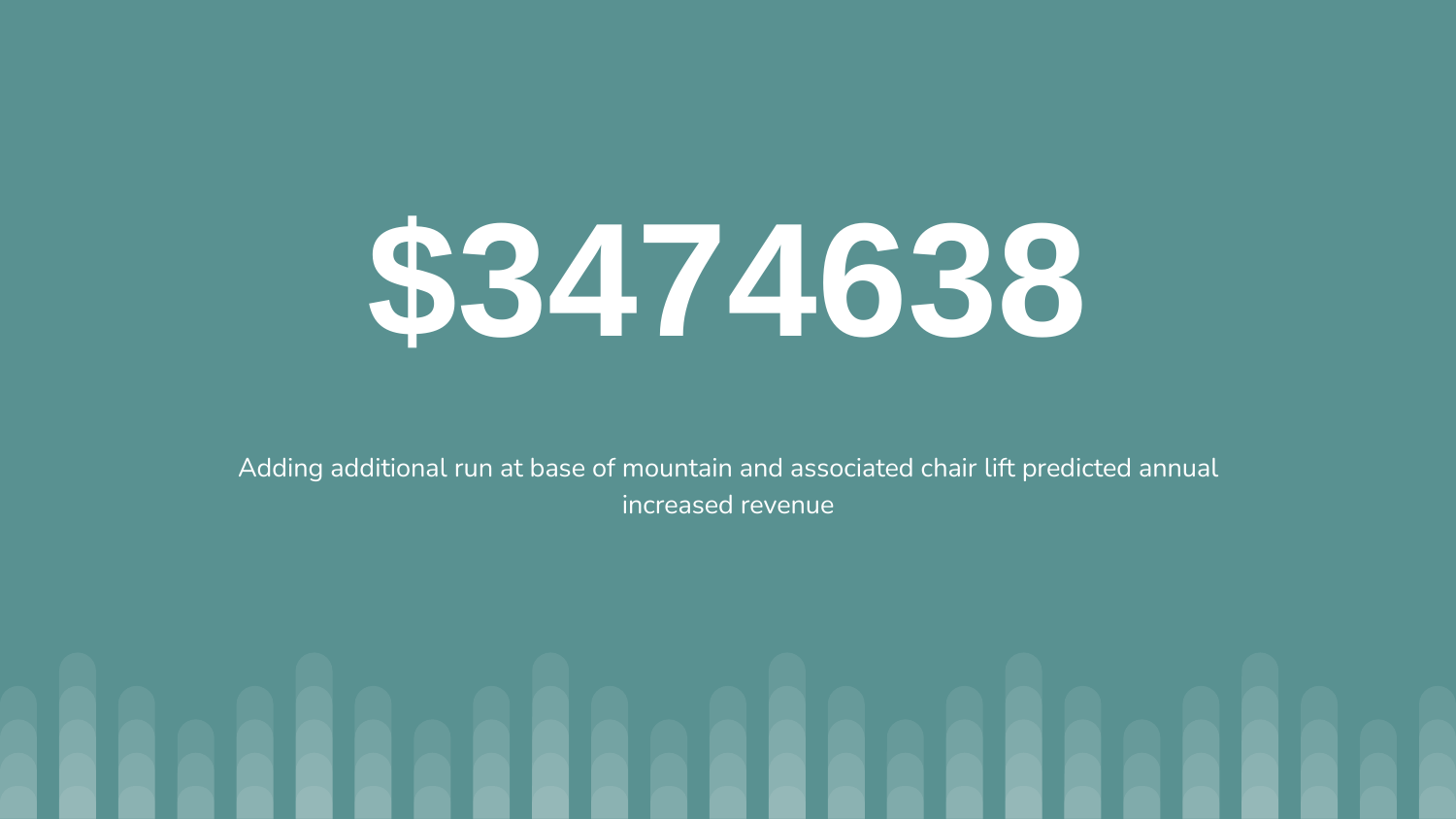

# $3474638
Adding additional run at base of mountain and associated chair lift predicted annual increased revenue